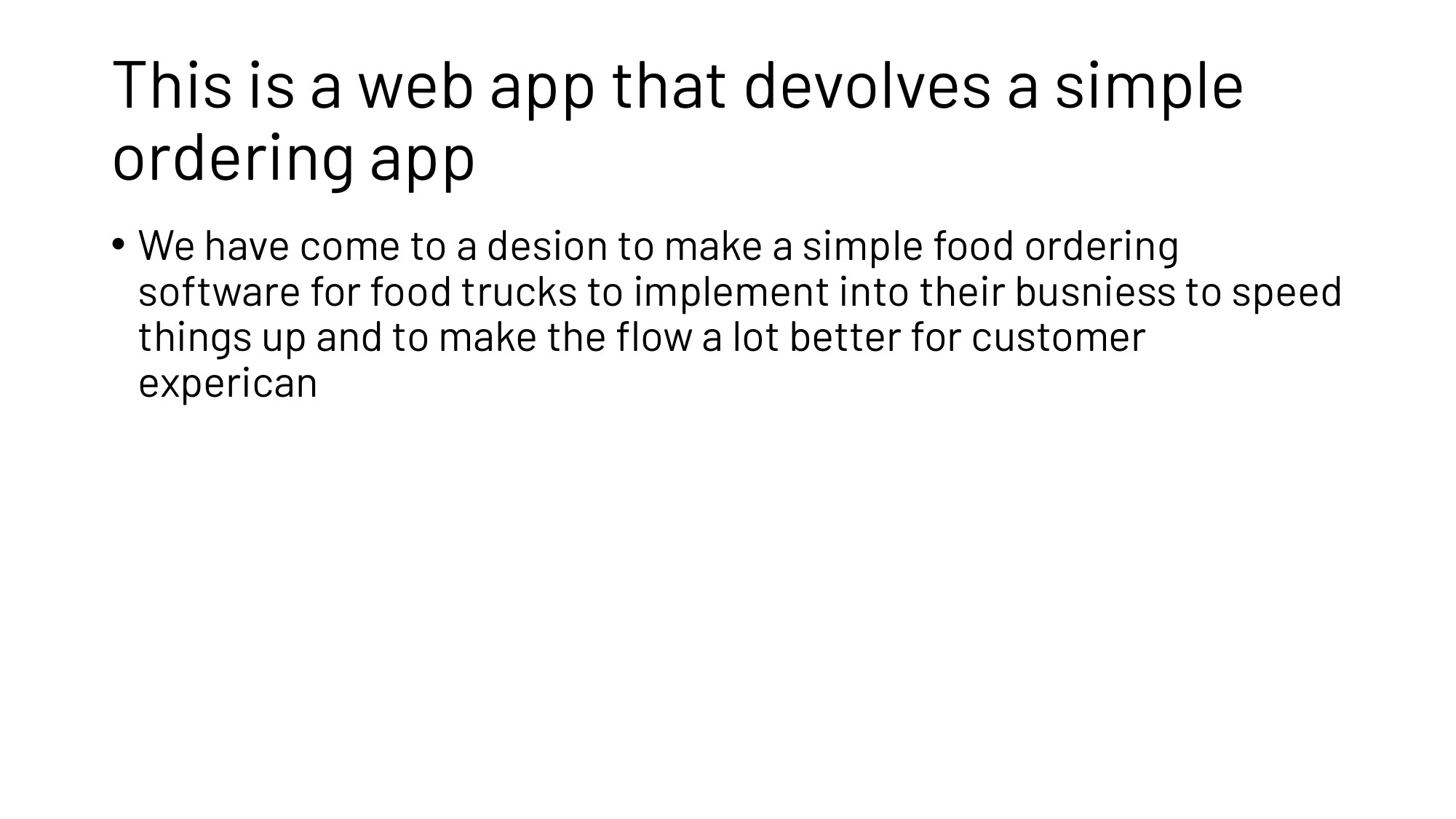

# This is a web app that devolves a simple ordering app
We have come to a desion to make a simple food ordering software for food trucks to implement into their busniess to speed things up and to make the flow a lot better for customer experican